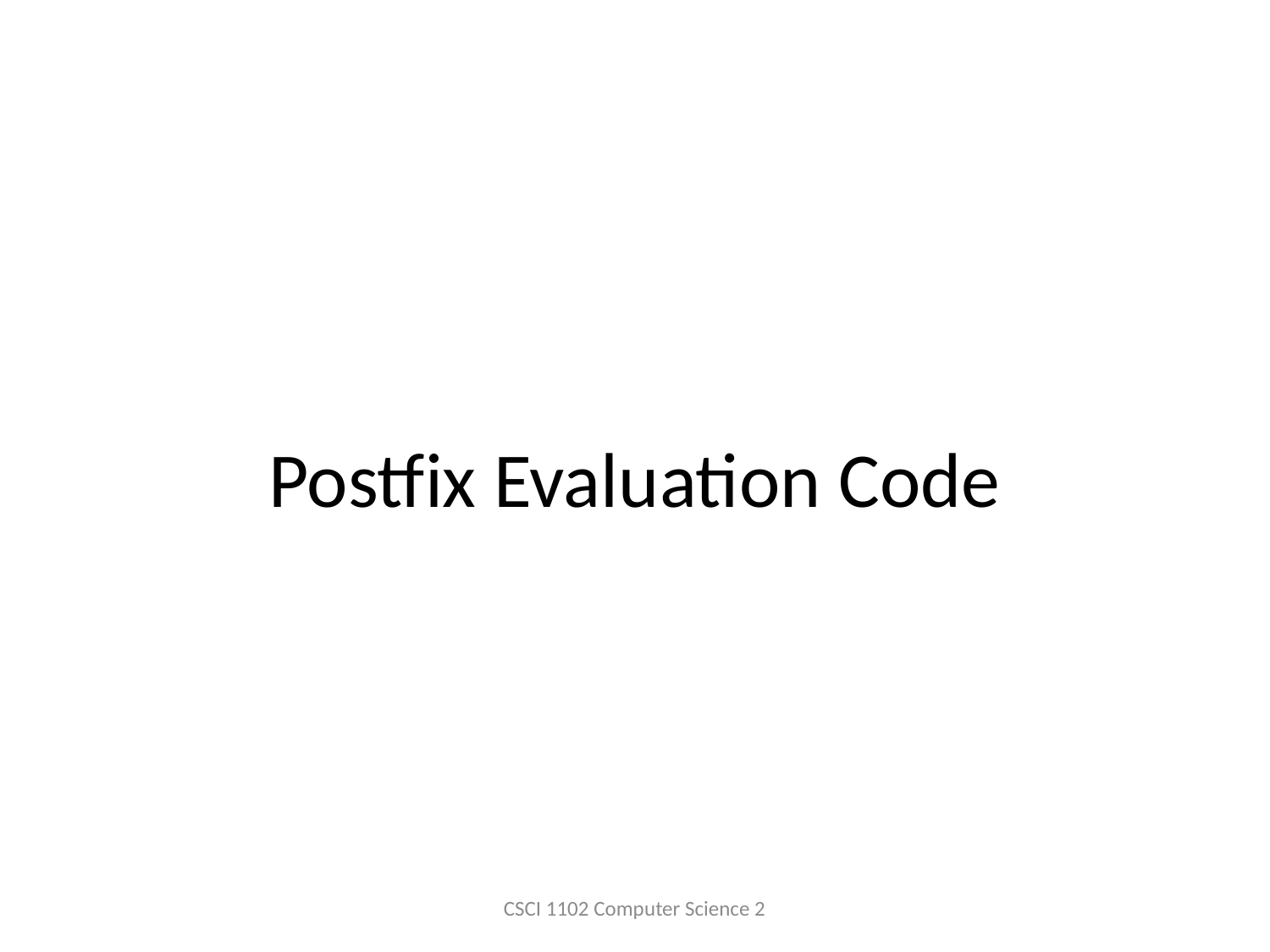

# Postfix Evaluation Code
CSCI 1102 Computer Science 2